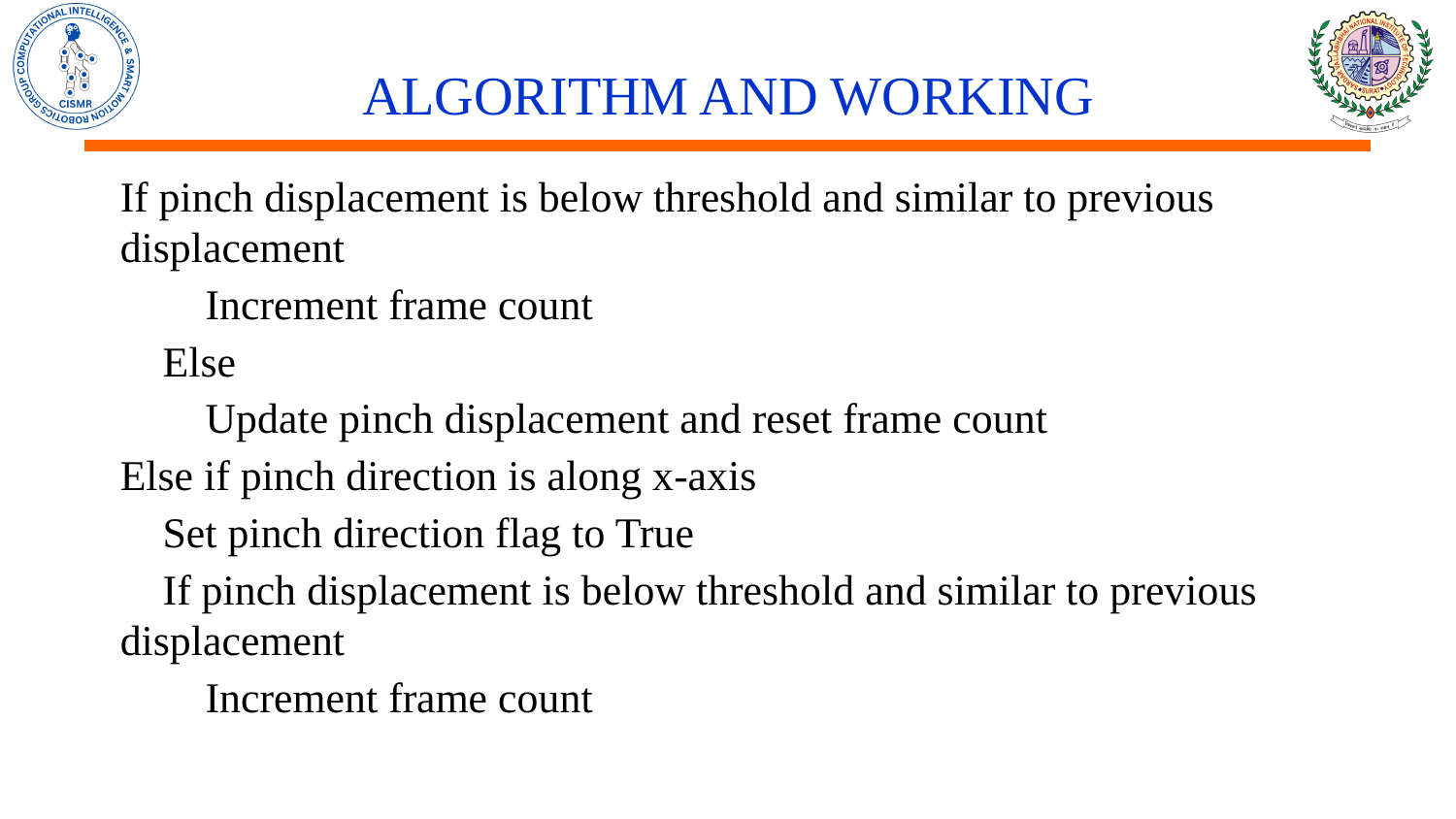

# ALGORITHM AND WORKING
If pinch displacement is below threshold and similar to previous displacement
        Increment frame count
    Else
        Update pinch displacement and reset frame count
Else if pinch direction is along x-axis
    Set pinch direction flag to True
    If pinch displacement is below threshold and similar to previous displacement
        Increment frame count